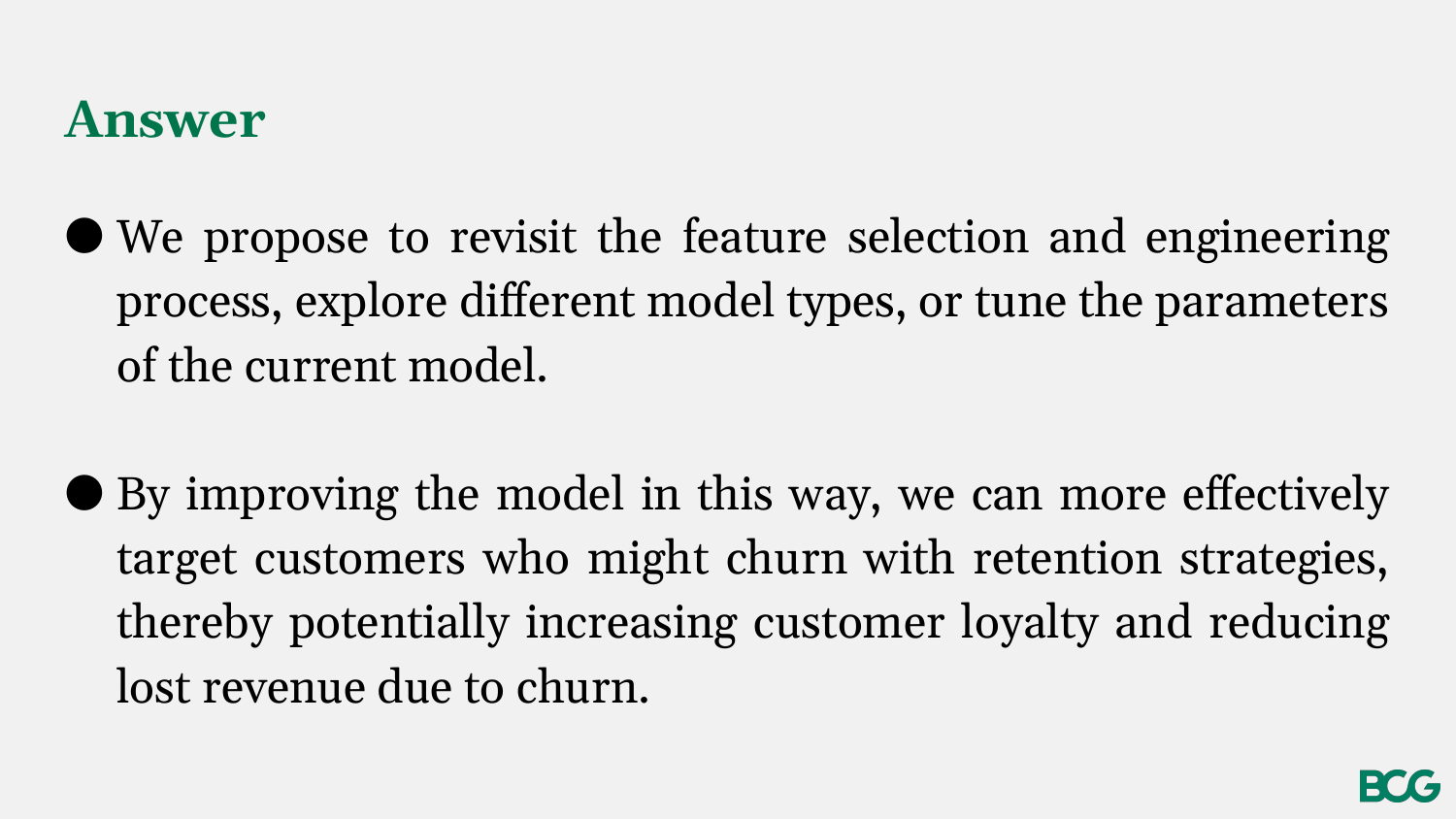

# Answer
We propose to revisit the feature selection and engineering process, explore different model types, or tune the parameters of the current model.

By improving the model in this way, we can more effectively target customers who might churn with retention strategies, thereby potentially increasing customer loyalty and reducing lost revenue due to churn.